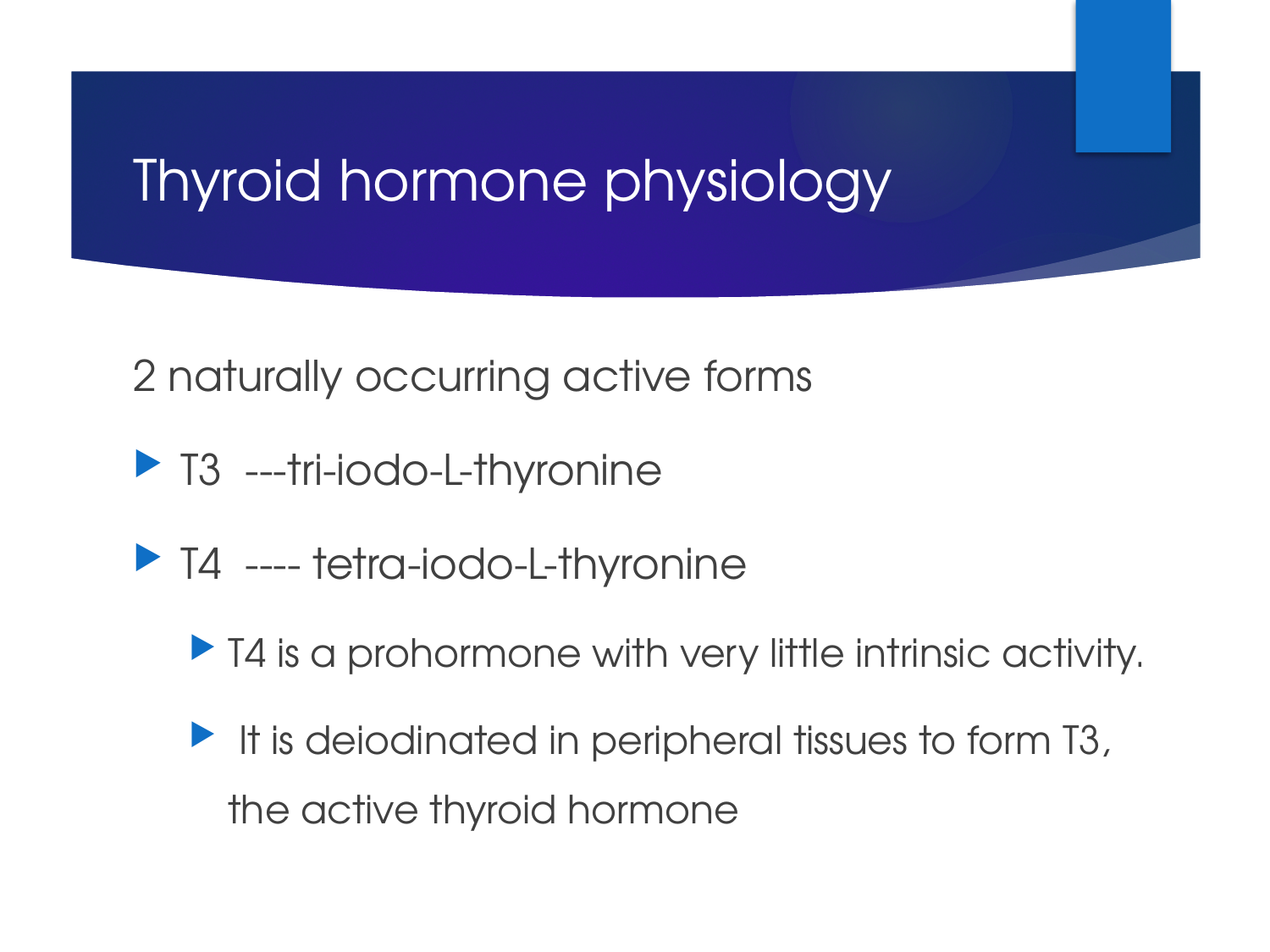

# Thyroid hormone physiology
2 naturally occurring active forms
T3  ---tri-iodo-L-thyronine
T4  ---- tetra-iodo-L-thyronine
T4 is a prohormone with very little intrinsic activity.
 It is deiodinated in peripheral tissues to form T3, the active thyroid hormone